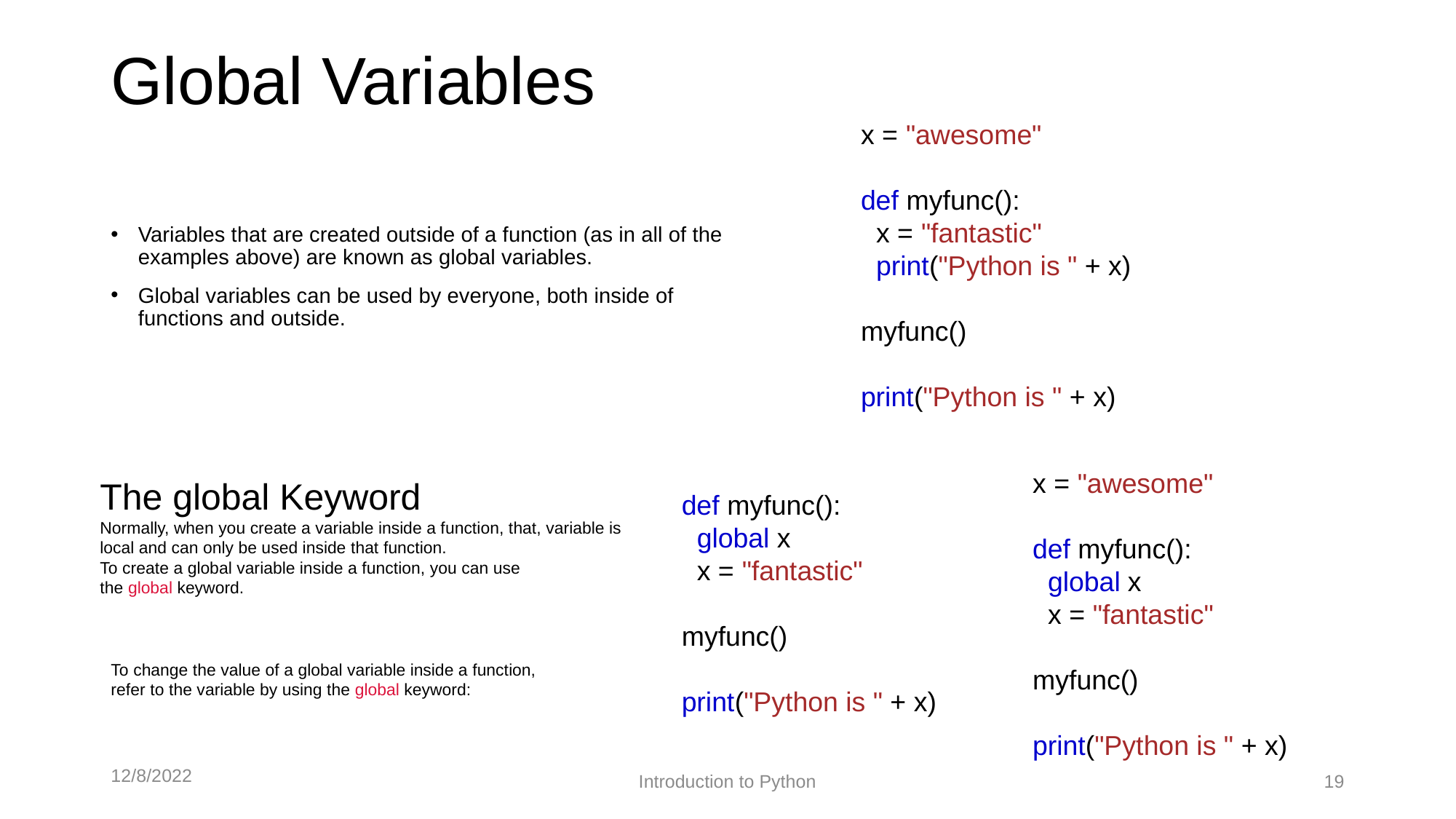

# Global Variables
x = "awesome"
def myfunc():
  x = "fantastic"
  print("Python is " + x)
myfunc()
print("Python is " + x)
Variables that are created outside of a function (as in all of the examples above) are known as global variables.
Global variables can be used by everyone, both inside of functions and outside.

x = "awesome"
def myfunc():
  global x
  x = "fantastic"
myfunc()
print("Python is " + x)
The global Keyword
Normally, when you create a variable inside a function, that, variable is local and can only be used inside that function.
To create a global variable inside a function, you can use the global keyword.
def myfunc():
  global x
  x = "fantastic"
myfunc()
print("Python is " + x)
To change the value of a global variable inside a function, refer to the variable by using the global keyword:
12/8/2022
Introduction to Python
19